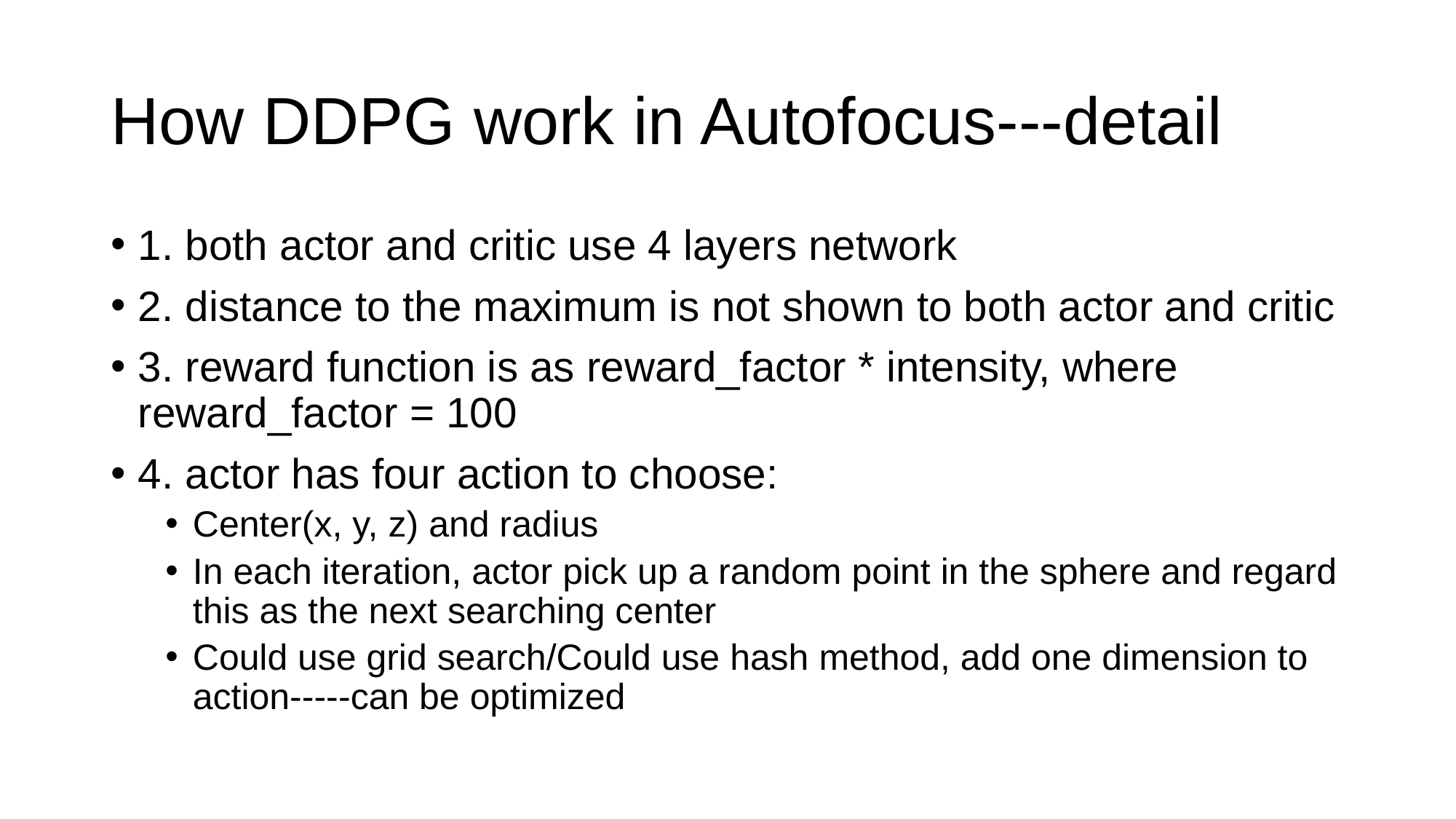

# How DDPG work in Autofocus---detail
1. both actor and critic use 4 layers network
2. distance to the maximum is not shown to both actor and critic
3. reward function is as reward_factor * intensity, where reward_factor = 100
4. actor has four action to choose:
Center(x, y, z) and radius
In each iteration, actor pick up a random point in the sphere and regard this as the next searching center
Could use grid search/Could use hash method, add one dimension to action-----can be optimized